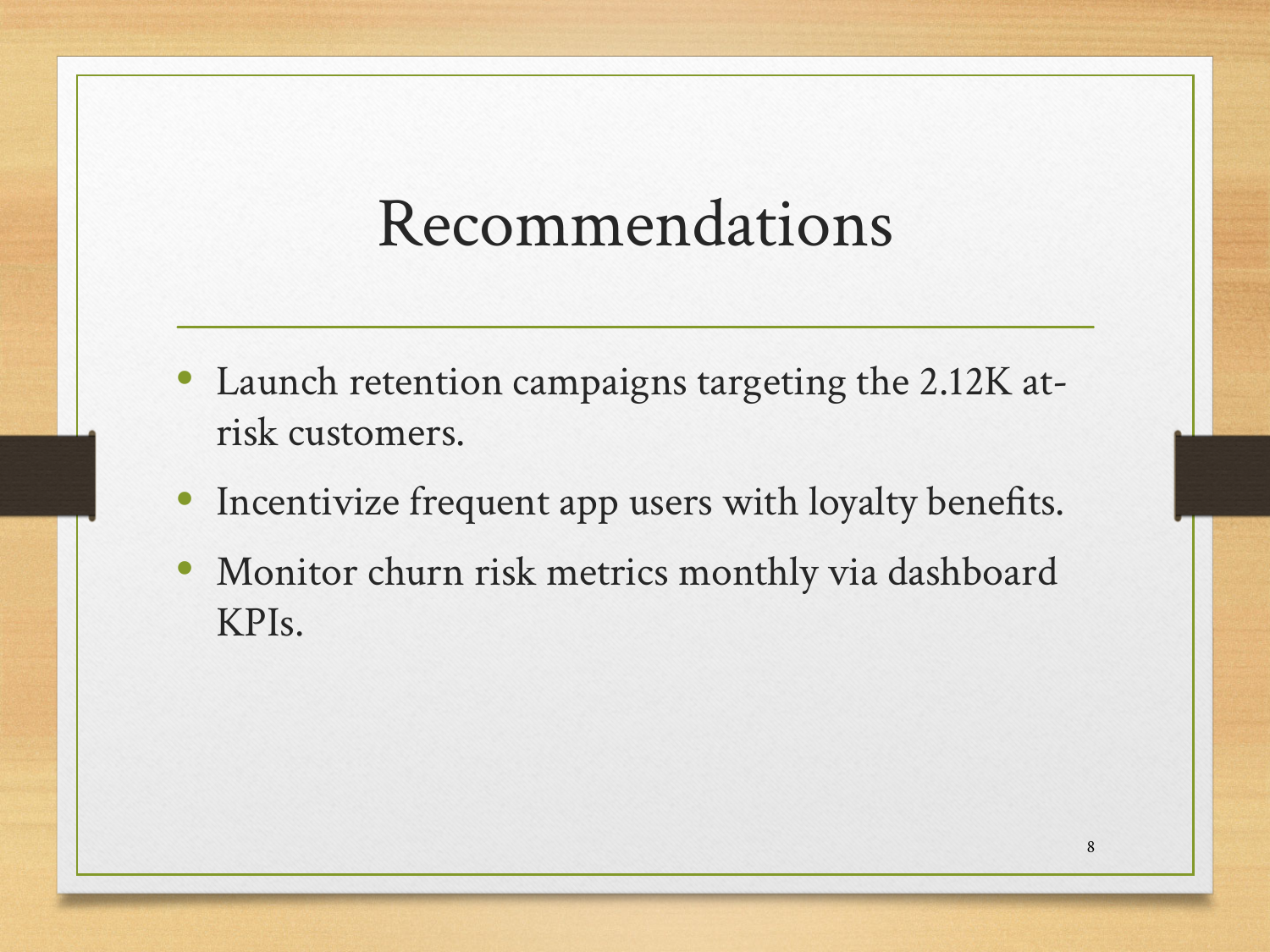

# Recommendations
Launch retention campaigns targeting the 2.12K at-risk customers.
Incentivize frequent app users with loyalty benefits.
Monitor churn risk metrics monthly via dashboard KPIs.
8